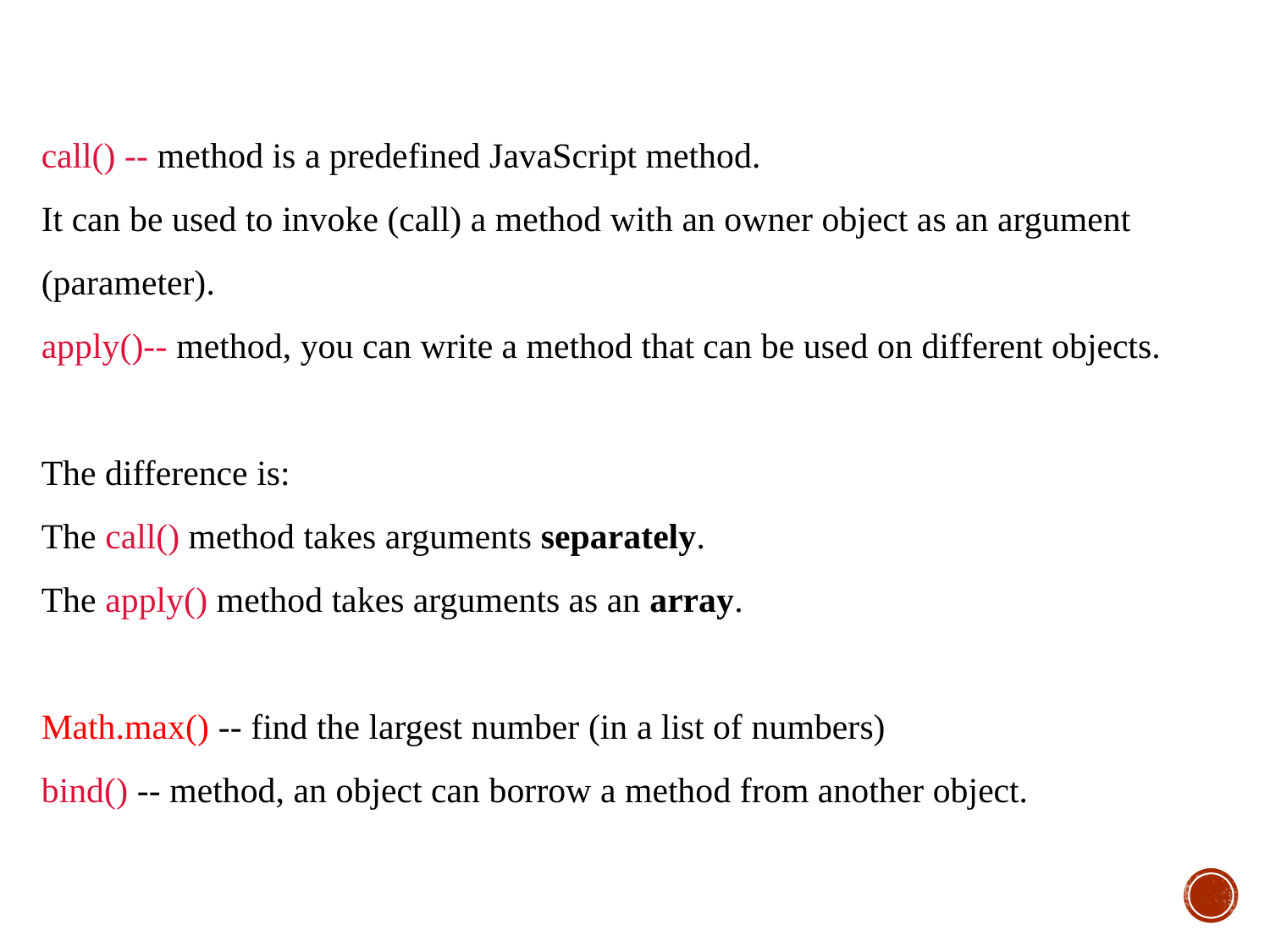

call() -- method is a predefined JavaScript method.
It can be used to invoke (call) a method with an owner object as an argument (parameter).
apply()-- method, you can write a method that can be used on different objects.

The difference is:
The call() method takes arguments separately.
The apply() method takes arguments as an array.

Math.max() -- find the largest number (in a list of numbers)
bind() -- method, an object can borrow a method from another object.